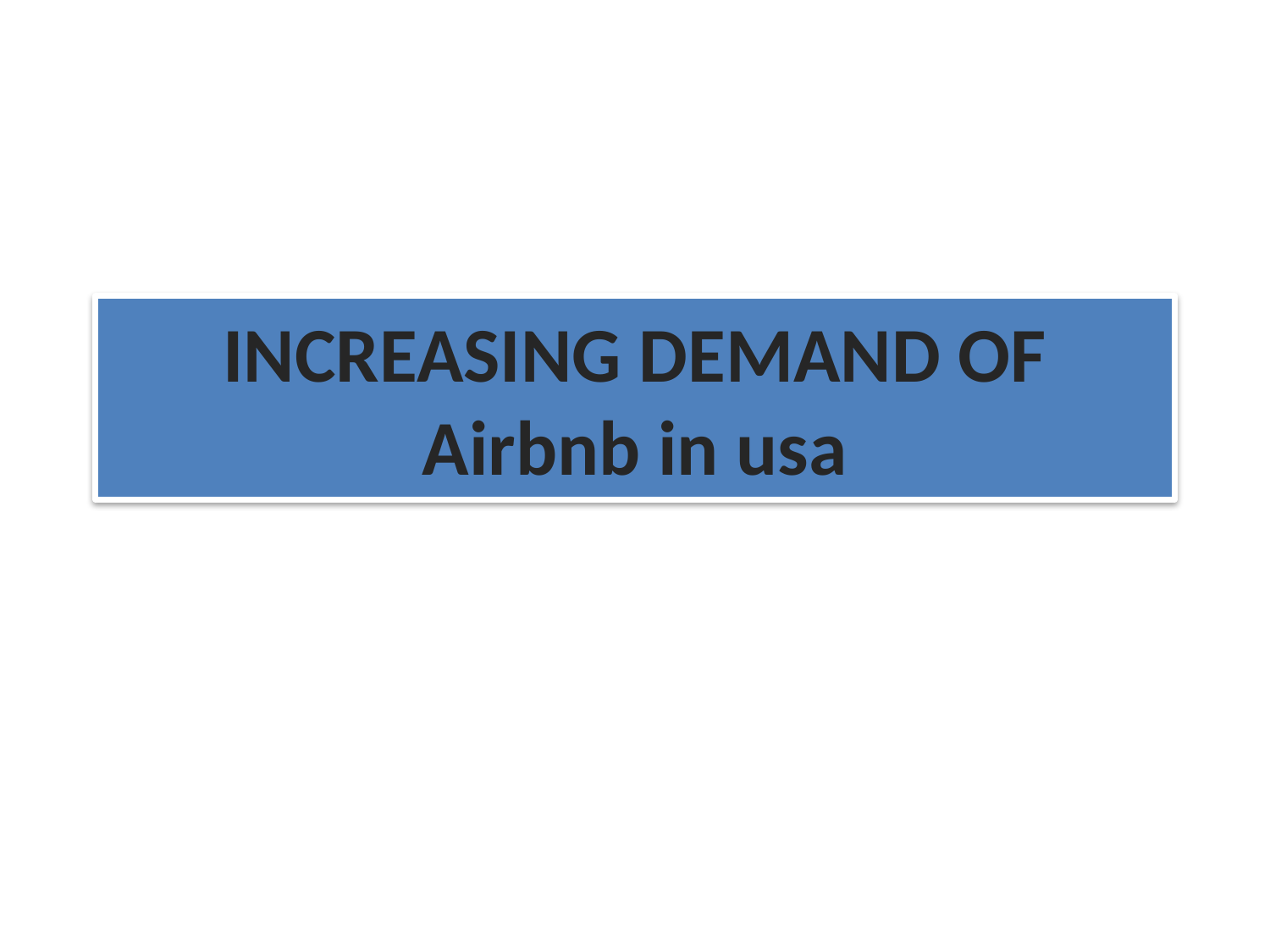

# INCREASING DEMAND OF Airbnb in usa